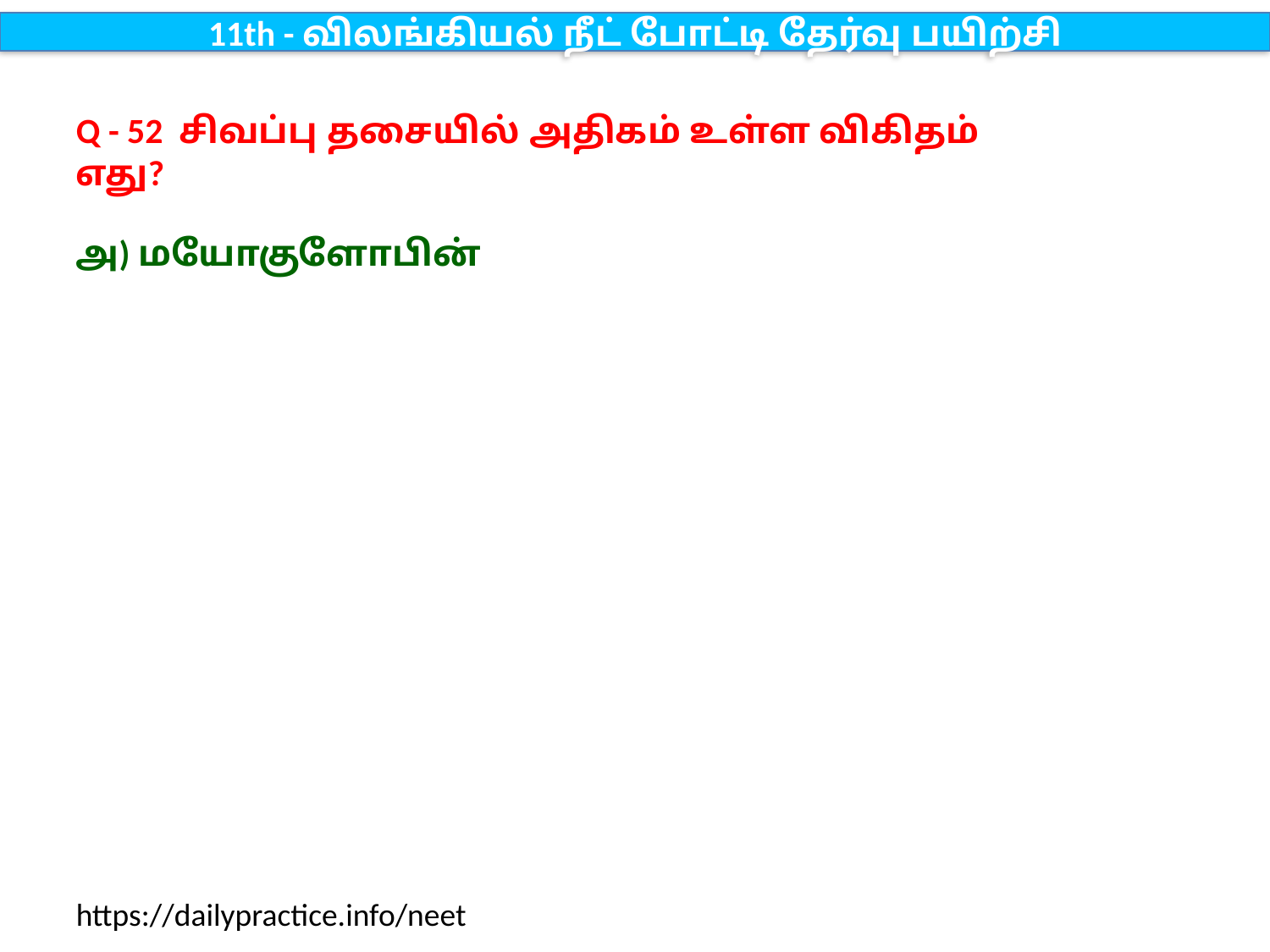

11th - விலங்கியல் நீட் போட்டி தேர்வு பயிற்சி

Q - 52  சிவப்பு தசையில் அதிகம் உள்ள விகிதம் எது?

அ) மயோகுளோபின்
https://dailypractice.info/neet